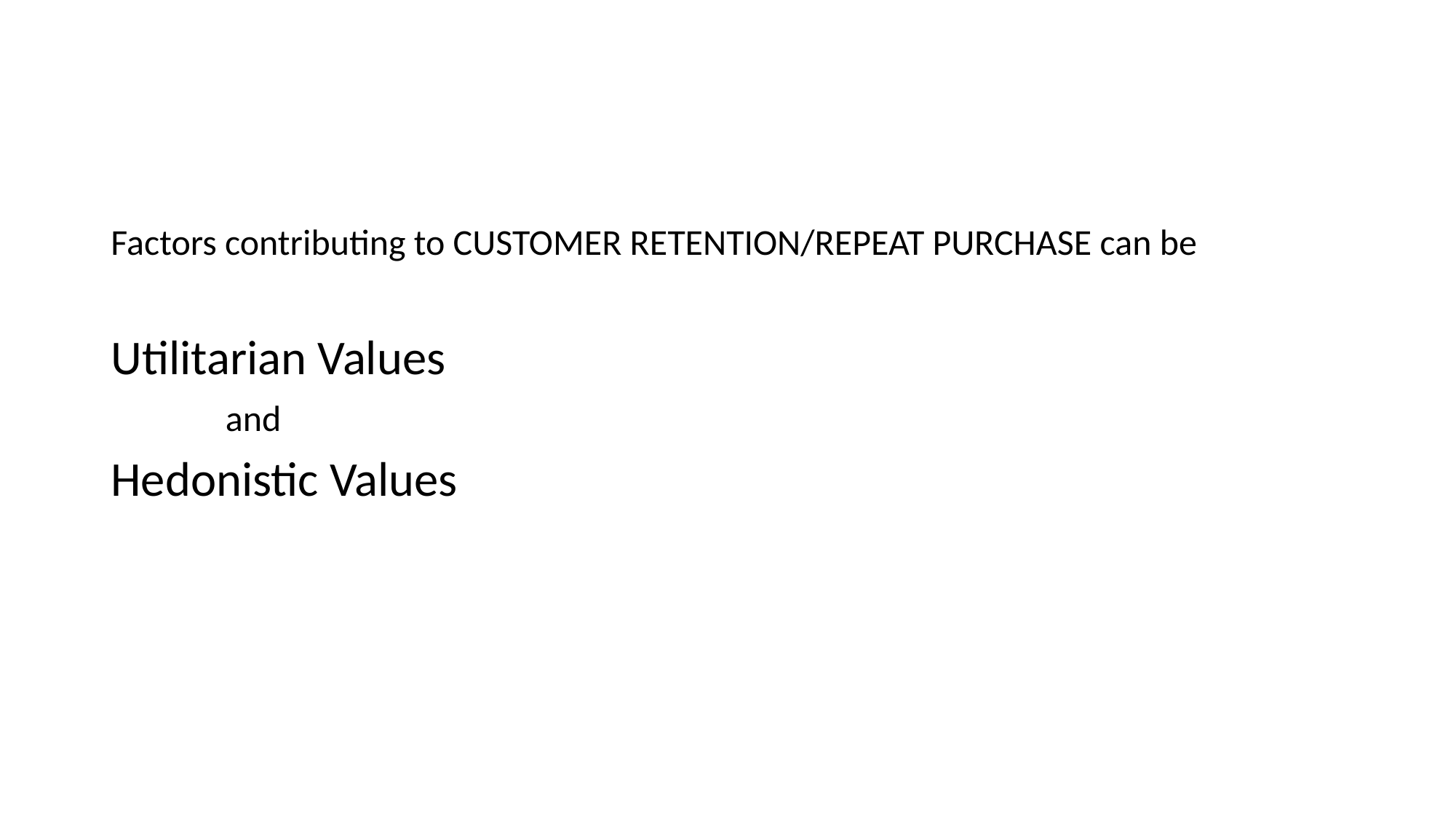

Factors contributing to CUSTOMER RETENTION/REPEAT PURCHASE can be

Utilitarian Values
              and
Hedonistic Values